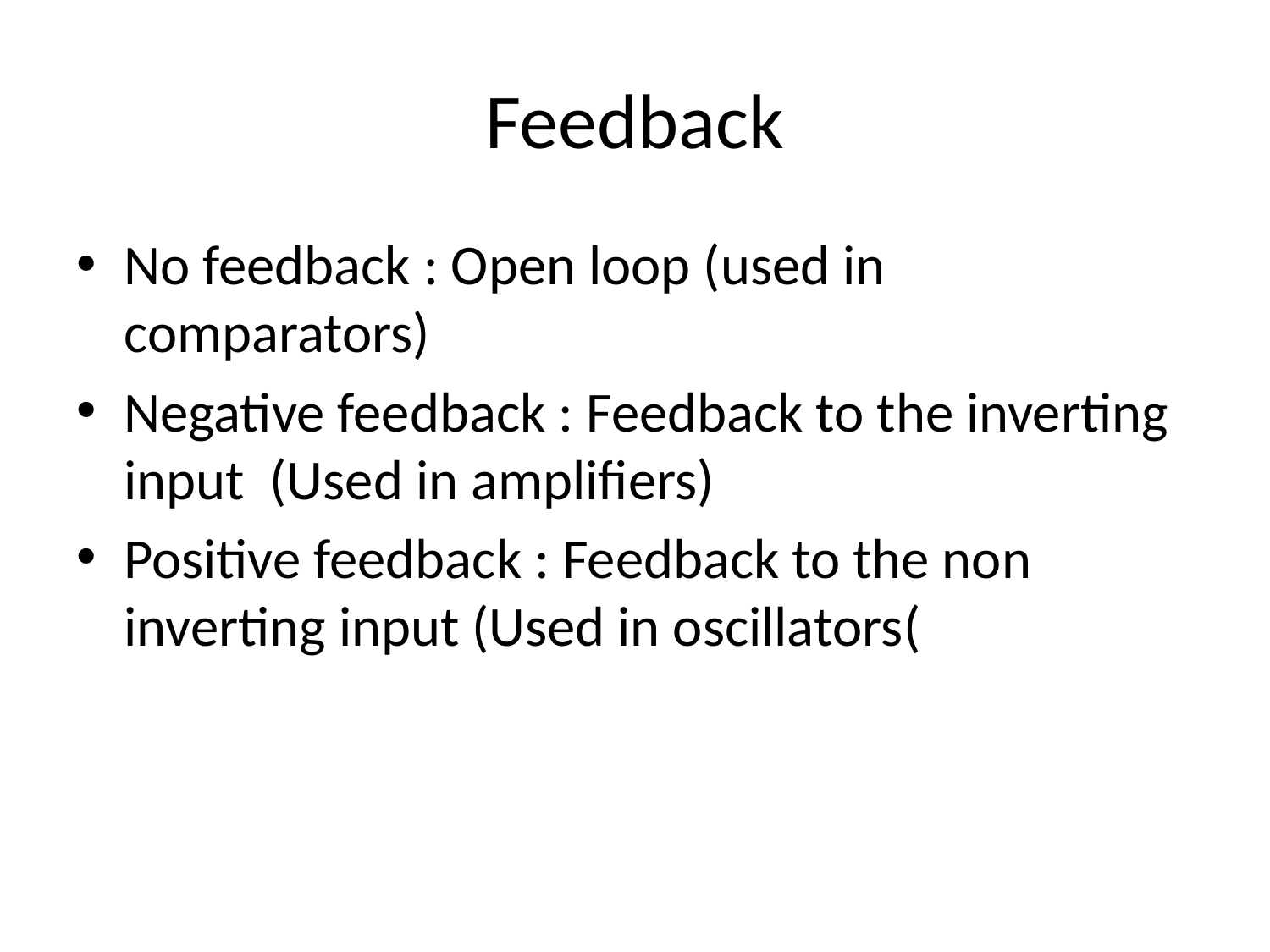

# Feedback
No feedback : Open loop (used in comparators)
Negative feedback : Feedback to the inverting input  (Used in amplifiers)
Positive feedback : Feedback to the non inverting input (Used in oscillators(